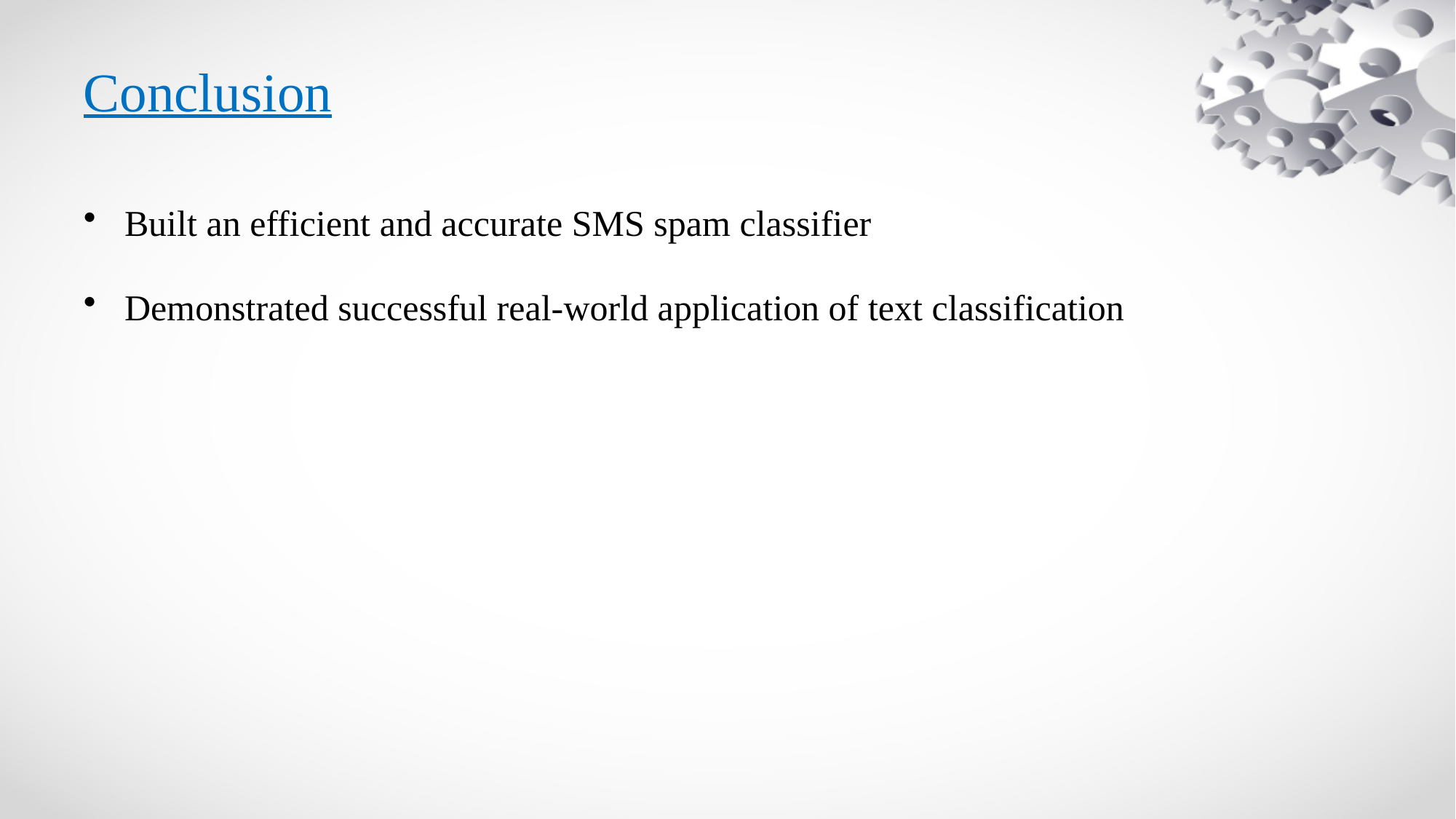

# Conclusion
Built an efficient and accurate SMS spam classifier

Demonstrated successful real-world application of text classification